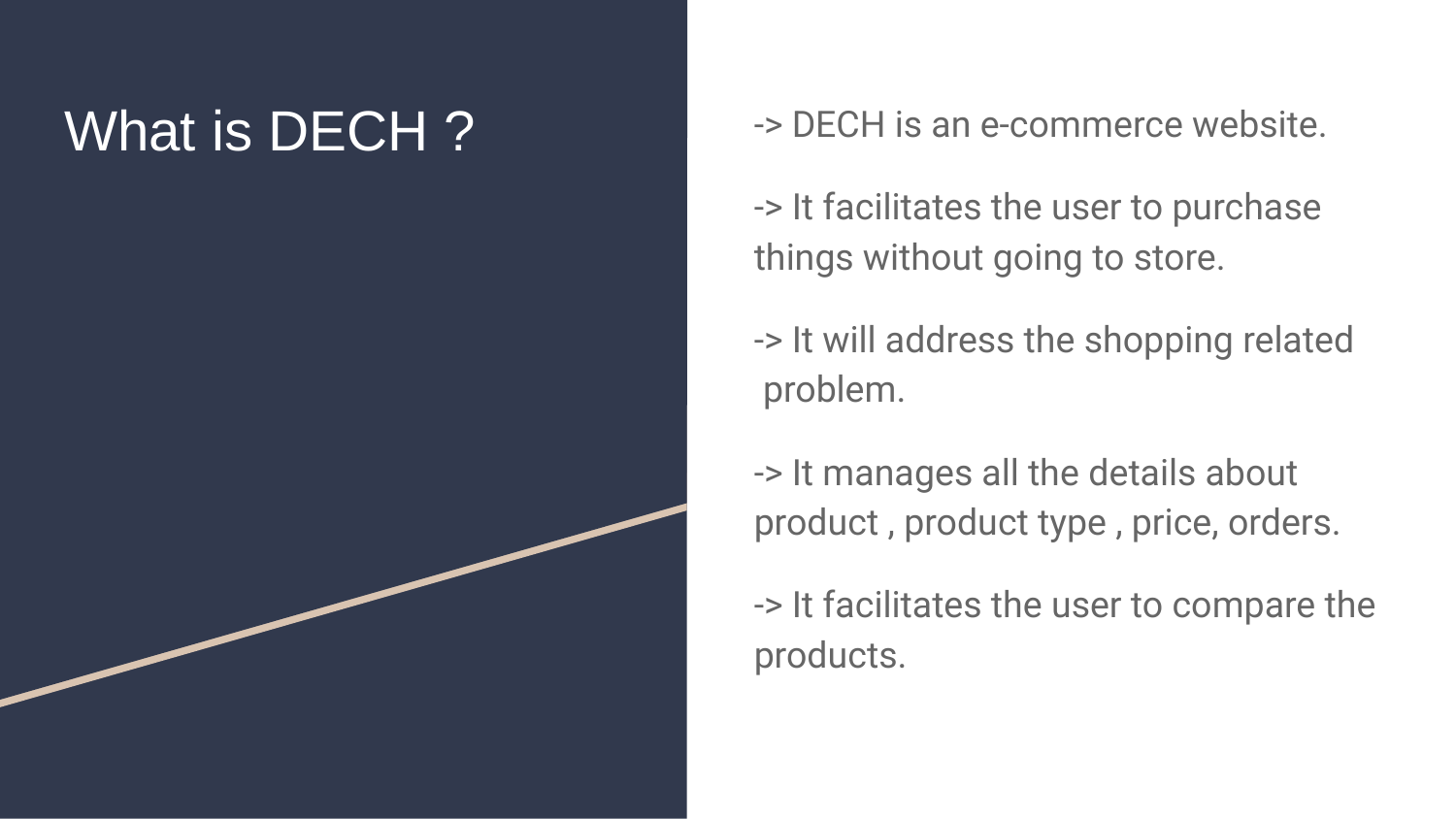

# What is DECH ?
-> DECH is an e-commerce website.
-> It facilitates the user to purchase things without going to store.
-> It will address the shopping related     problem.
-> It manages all the details about product , product type , price, orders.
-> It facilitates the user to compare the products.